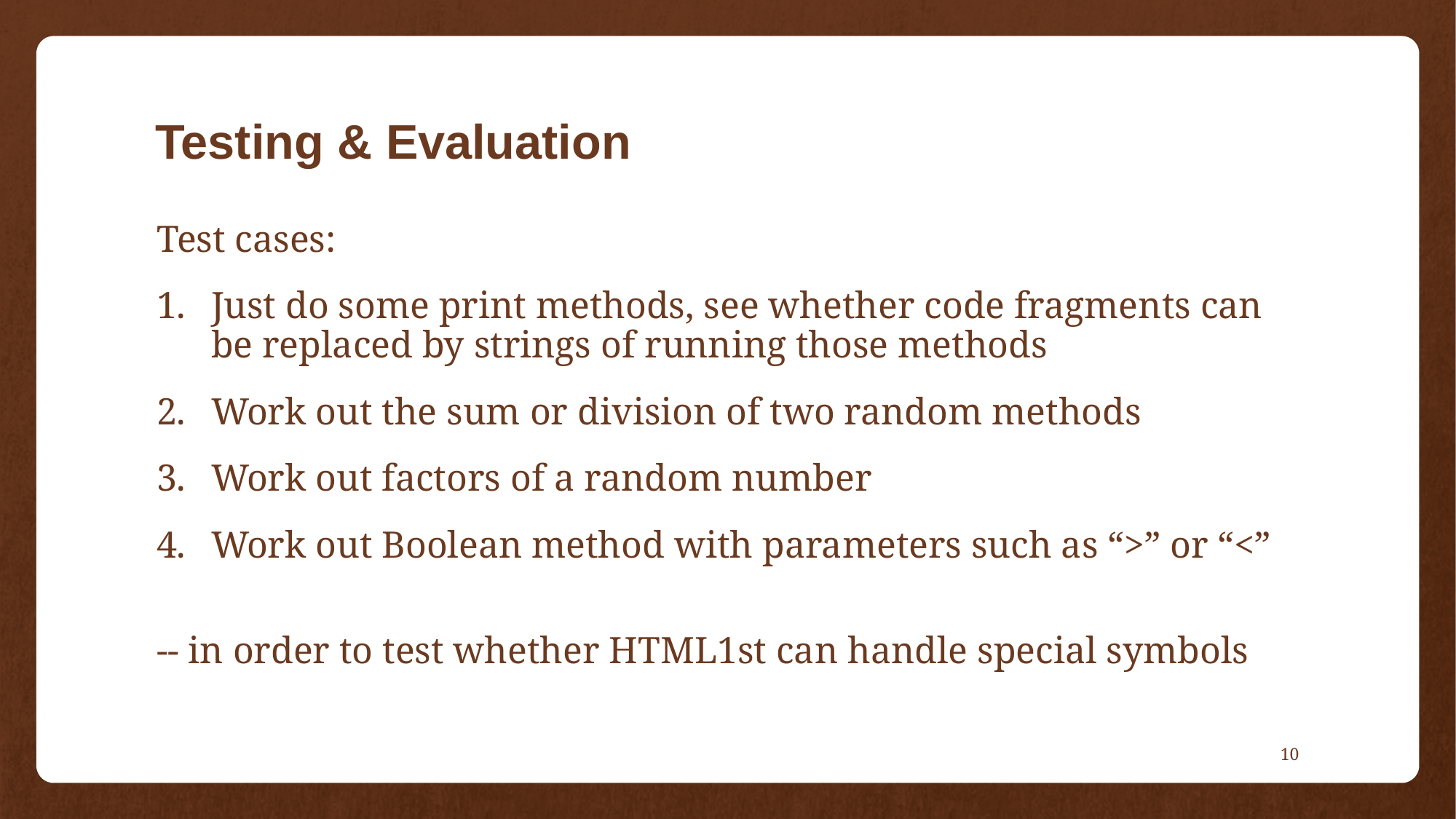

# Testing & Evaluation
Test cases:
Just do some print methods, see whether code fragments can be replaced by strings of running those methods
Work out the sum or division of two random methods
Work out factors of a random number
Work out Boolean method with parameters such as “>” or “<”
-- in order to test whether HTML1st can handle special symbols
10